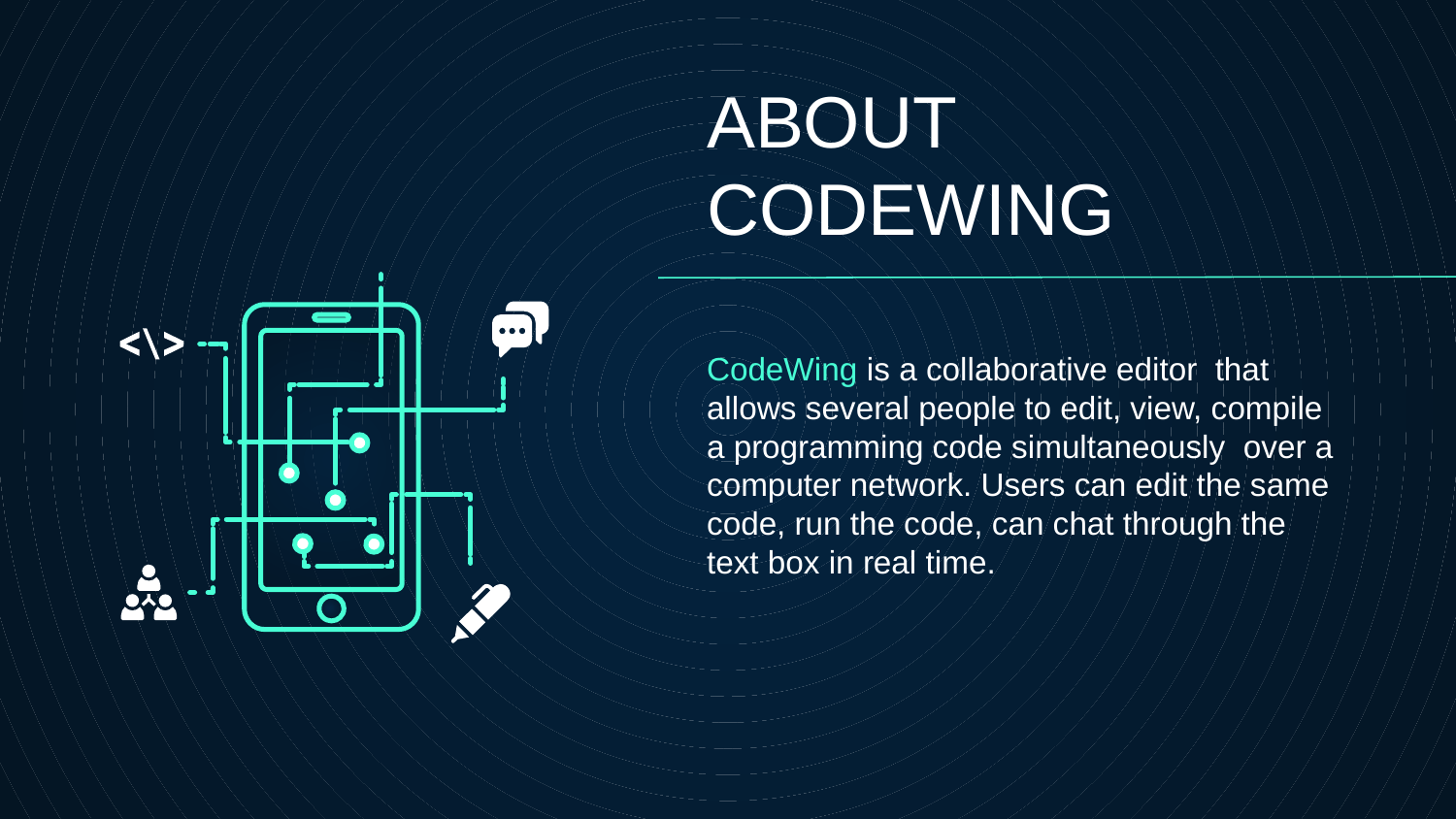

# ABOUT CODEWING

CodeWing is a collaborative editor  that allows several people to edit, view, compile a programming code simultaneously  over a computer network. Users can edit the same code, run the code, can chat through the text box in real time.